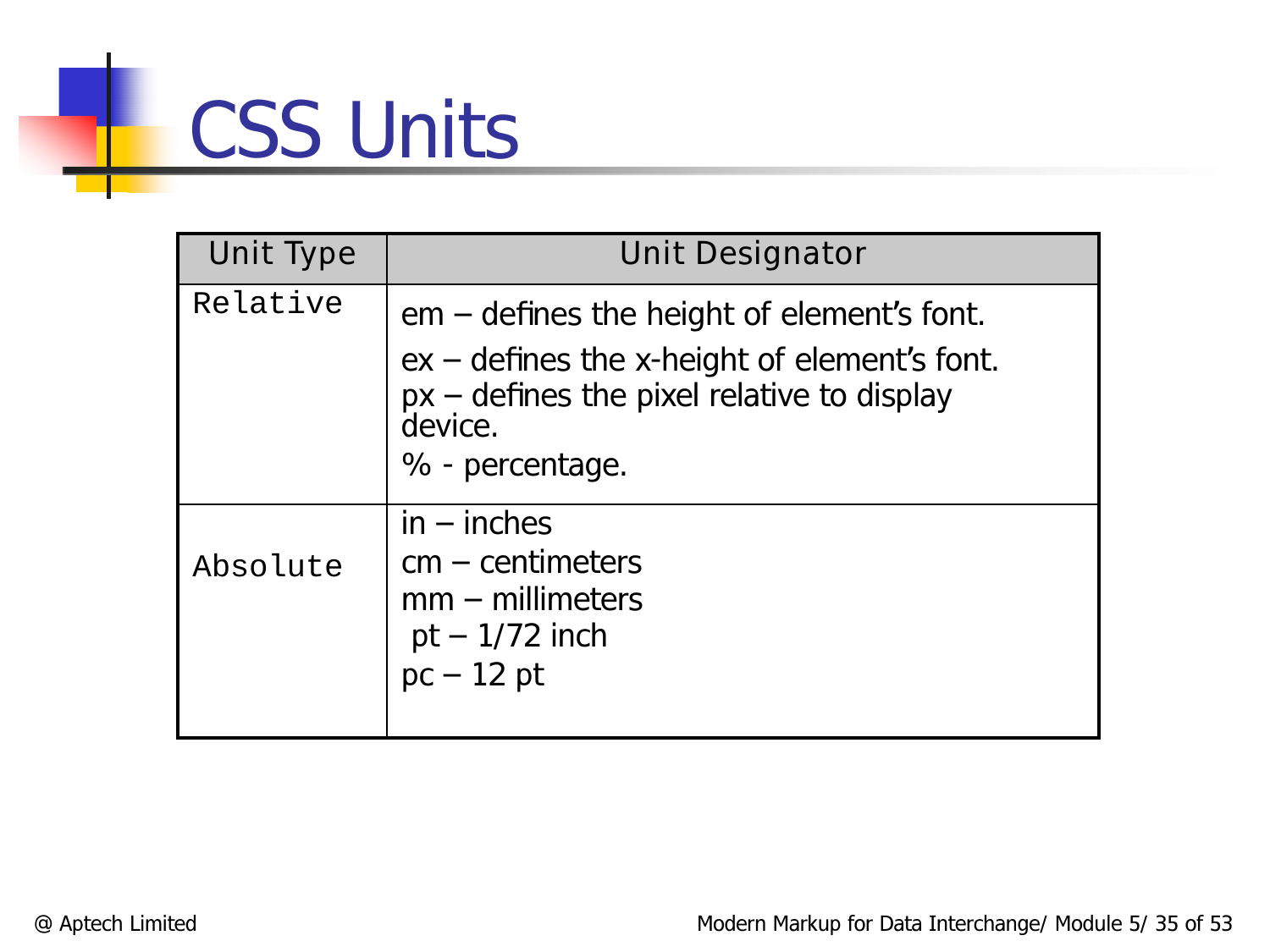

# CSS Units

| Unit Type | Unit Designator |
| --- | --- |
| Relative | em – defines the height of element’s font. ex – defines the x-height of element’s font. px – defines the pixel relative to display device. % - percentage. |
| Absolute | in – inches cm – centimeters mm – millimeters pt – 1/72 inch pc – 12 pt |
@ Aptech Limited
Modern Markup for Data Interchange/ Module 5/ 35 of 53